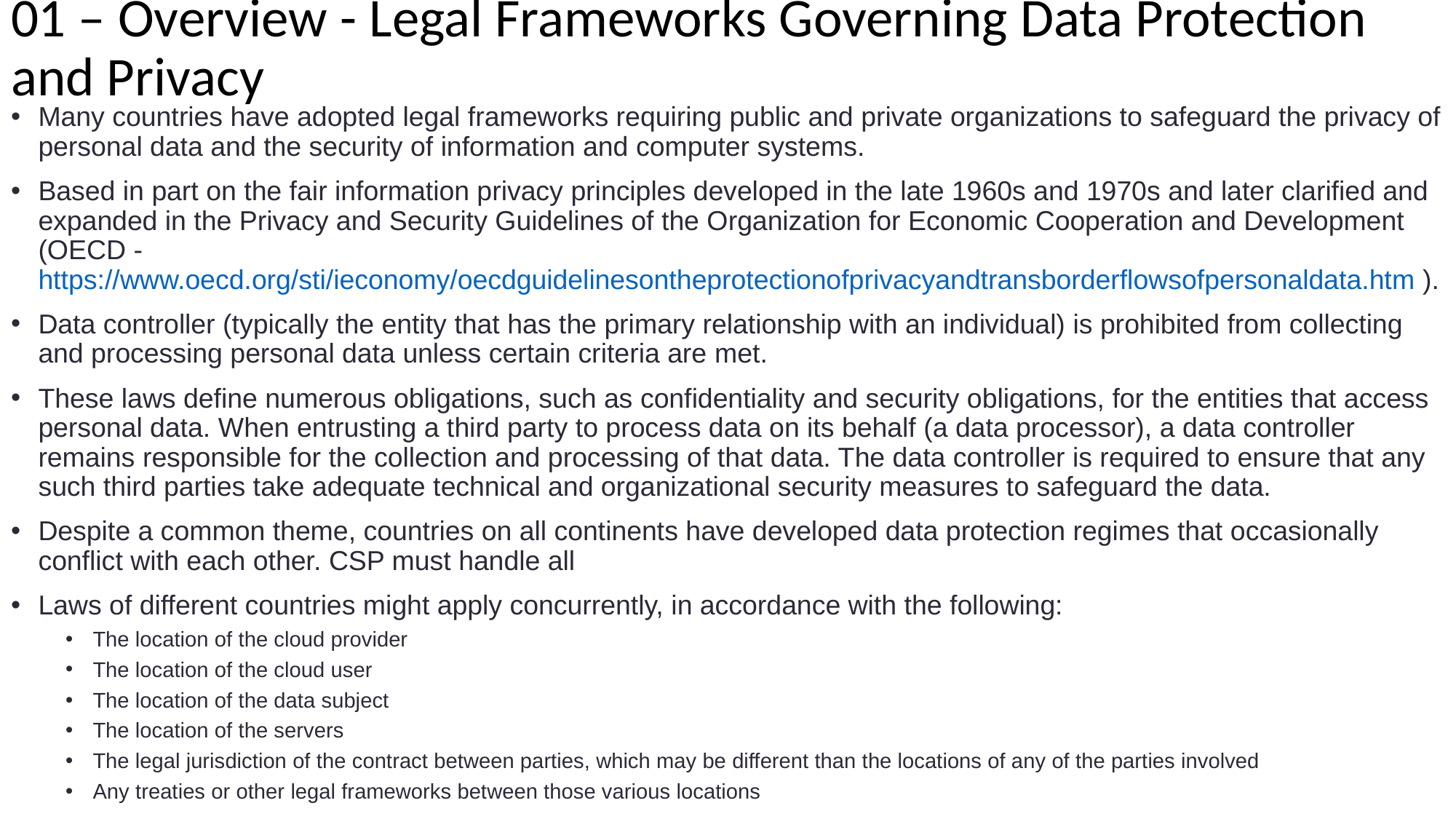

# 01 – Overview - Legal Frameworks Governing Data Protection and Privacy
Many countries have adopted legal frameworks requiring public and private organizations to safeguard the privacy of personal data and the security of information and computer systems.
Based in part on the fair information privacy principles developed in the late 1960s and 1970s and later clarified and expanded in the Privacy and Security Guidelines of the Organization for Economic Cooperation and Development (OECD - https://www.oecd.org/sti/ieconomy/oecdguidelinesontheprotectionofprivacyandtransborderflowsofpersonaldata.htm ).
Data controller (typically the entity that has the primary relationship with an individual) is prohibited from collecting and processing personal data unless certain criteria are met.
These laws define numerous obligations, such as confidentiality and security obligations, for the entities that access personal data. When entrusting a third party to process data on its behalf (a data processor), a data controller remains responsible for the collection and processing of that data. The data controller is required to ensure that any such third parties take adequate technical and organizational security measures to safeguard the data.
Despite a common theme, countries on all continents have developed data protection regimes that occasionally conflict with each other. CSP must handle all
Laws of different countries might apply concurrently, in accordance with the following:
The location of the cloud provider
The location of the cloud user
The location of the data subject
The location of the servers
The legal jurisdiction of the contract between parties, which may be different than the locations of any of the parties involved
Any treaties or other legal frameworks between those various locations